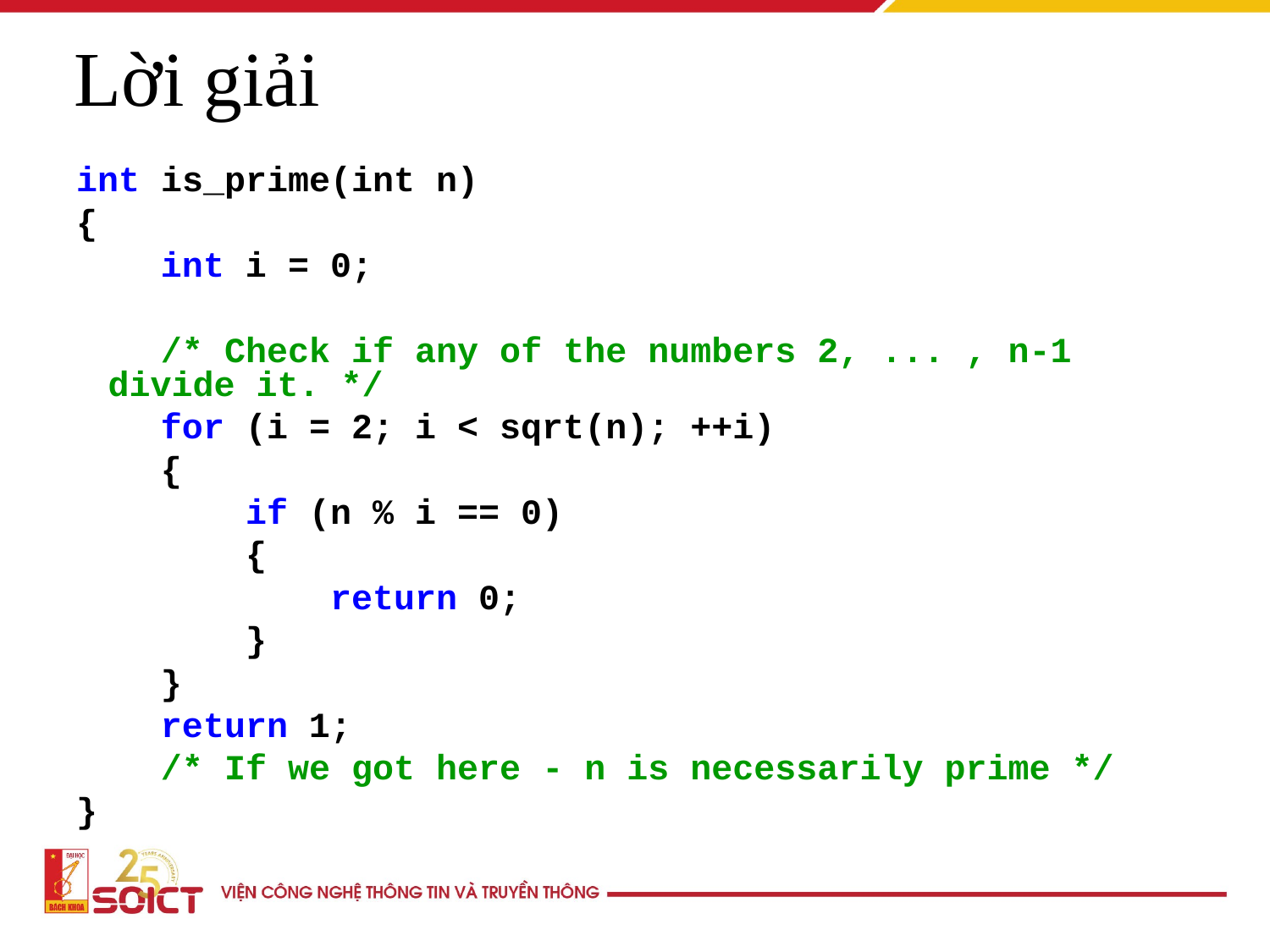

Lời giải
int is_prime(int n)
{
    int i = 0;

    /* Check if any of the numbers 2, ... , n-1 divide it. */
    for (i = 2; i < sqrt(n); ++i)
    {
        if (n % i == 0)
        {
            return 0;
        }
    }
    return 1;
    /* If we got here - n is necessarily prime */
}